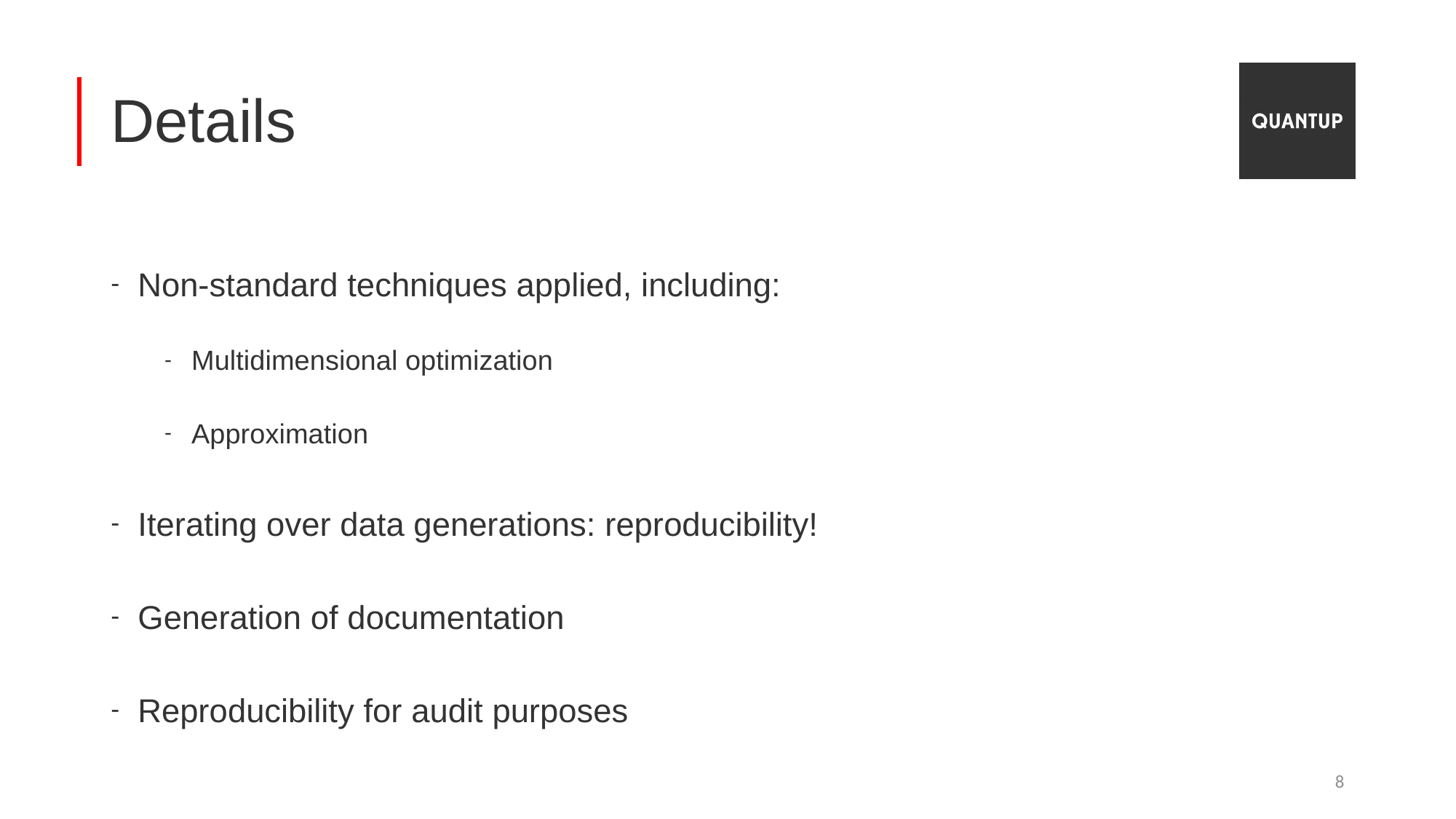

# Details
Non-standard techniques applied, including:
Multidimensional optimization
Approximation
Iterating over data generations: reproducibility!
Generation of documentation
Reproducibility for audit purposes
8